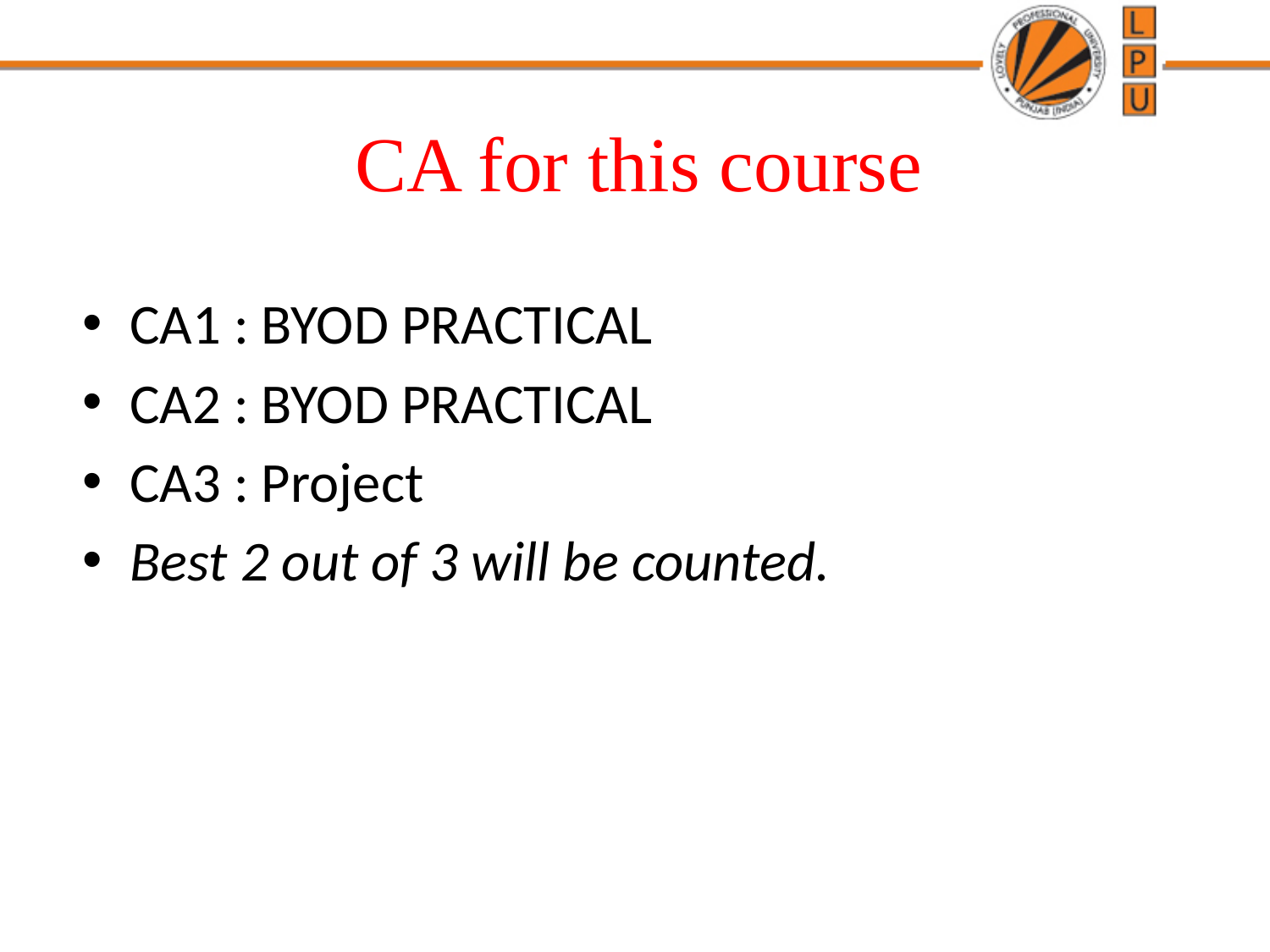

# CA for this course
CA1 : BYOD PRACTICAL
CA2 : BYOD PRACTICAL
CA3 : Project
Best 2 out of 3 will be counted.